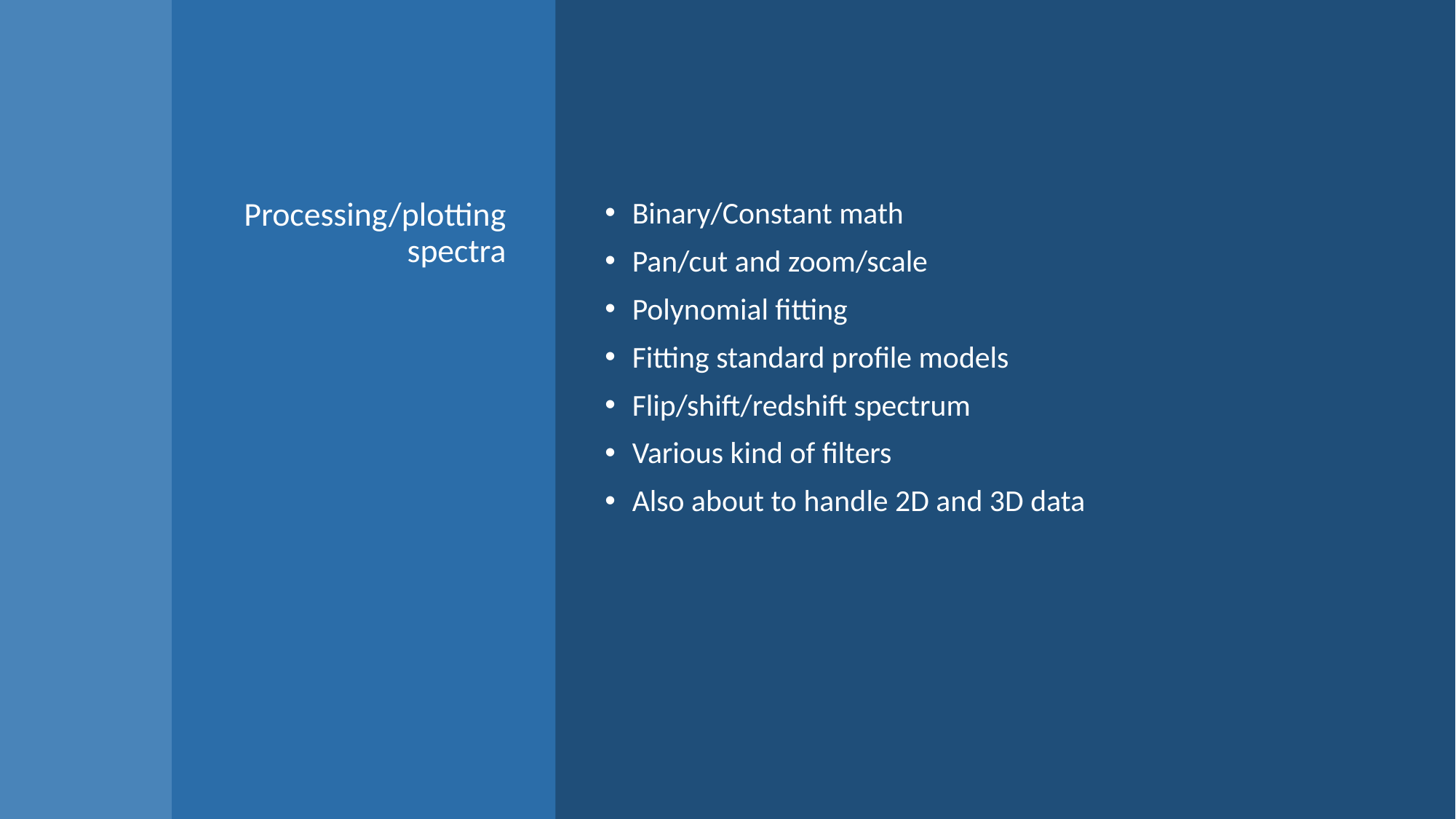

# Processing/plotting spectra
Binary/Constant math
Pan/cut and zoom/scale
Polynomial fitting
Fitting standard profile models
Flip/shift/redshift spectrum
Various kind of filters
Also about to handle 2D and 3D data